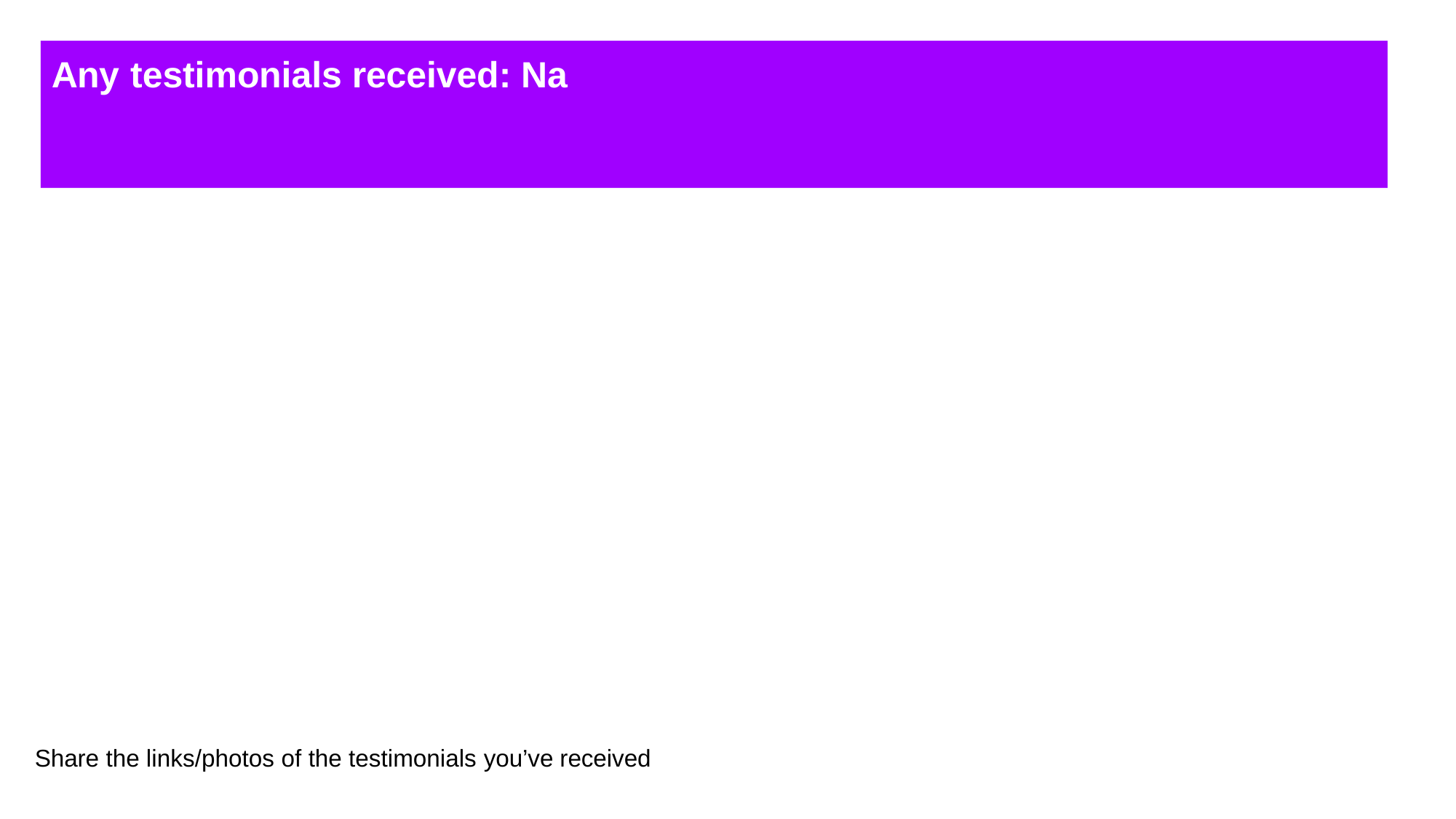

# Any testimonials received: Na
Share the links/photos of the testimonials you’ve received